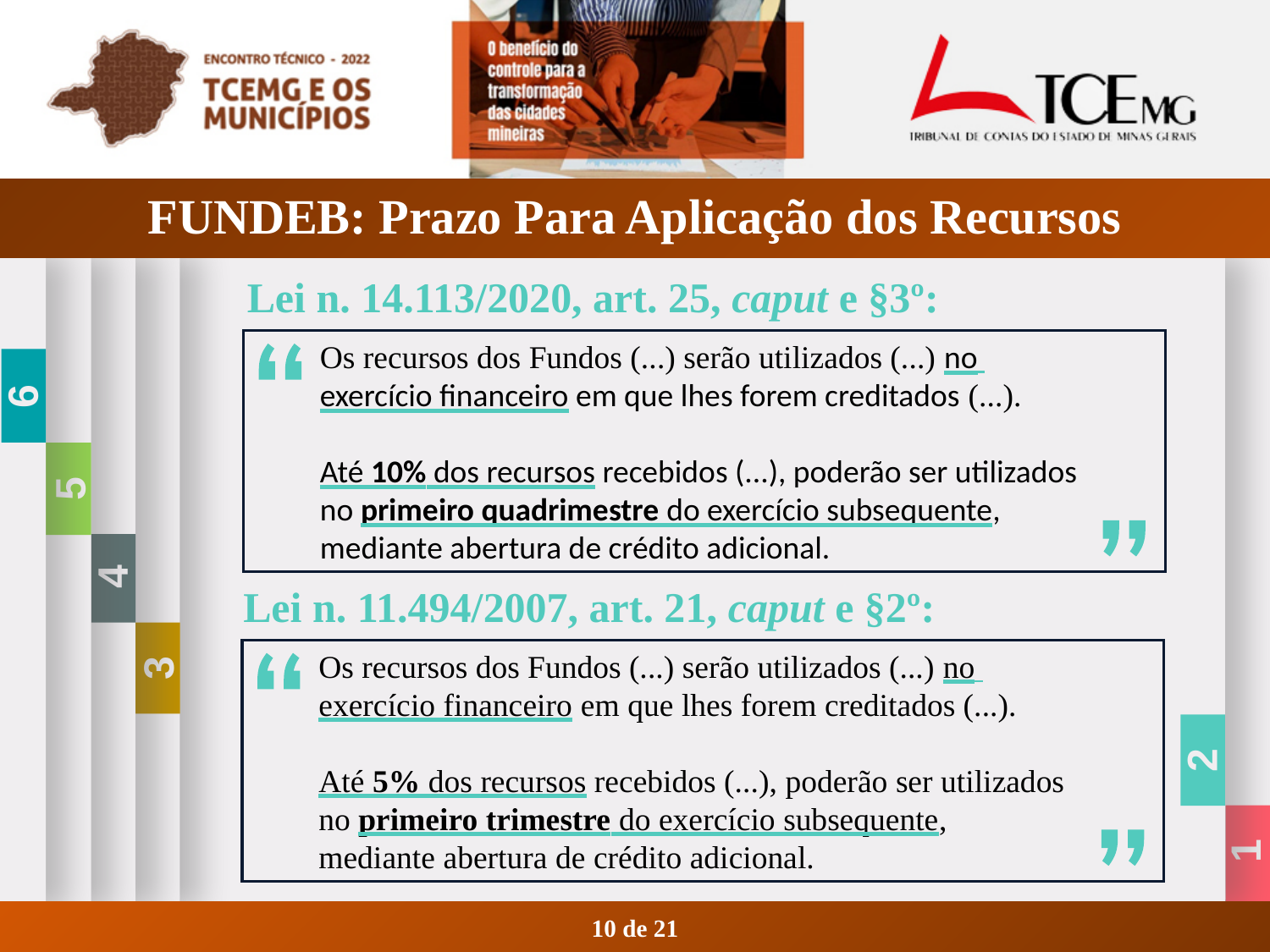

# FUNDEB: Prazo Para Aplicação dos Recursos

6

4

3

5

2

1
Lei n. 14.113/2020, art. 25, caput e §3º:

Os recursos dos Fundos (...) serão utilizados (...) no
exercício financeiro em que lhes forem creditados (...).

Até 10% dos recursos recebidos (...), poderão ser utilizados
no primeiro quadrimestre do exercício subsequente,
mediante abertura de crédito adicional.

Lei n. 11.494/2007, art. 21, caput e §2º:

Os recursos dos Fundos (...) serão utilizados (...) no
exercício financeiro em que lhes forem creditados (...).

Até 5% dos recursos recebidos (...), poderão ser utilizados
no primeiro trimestre do exercício subsequente,
mediante abertura de crédito adicional.

10 de 21